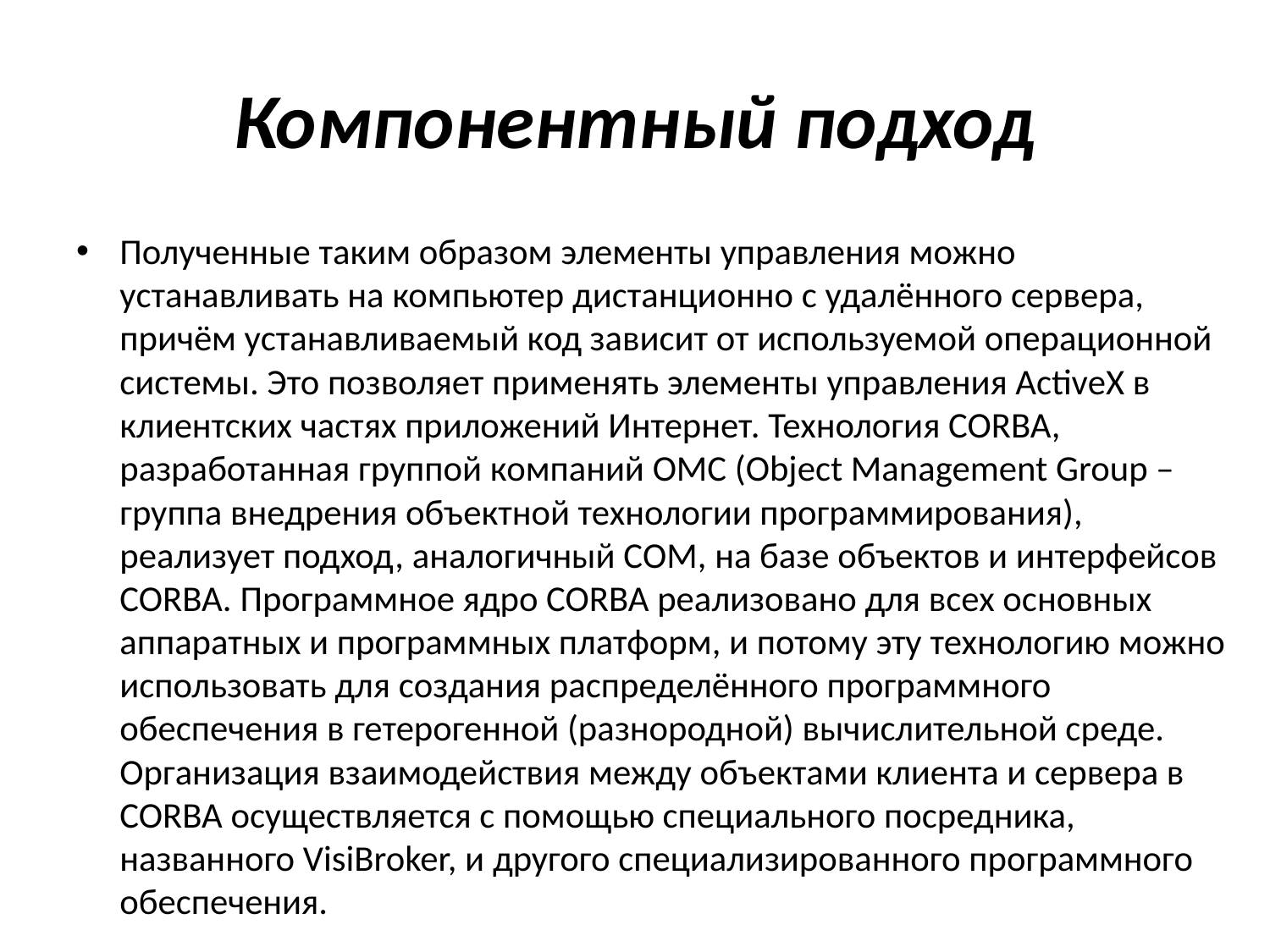

# Компонентный подход
Полученные таким образом элементы управления можно устанавливать на компьютер дистанционно с удалённого сервера, причём устанавливаемый код зависит от используемой операционной системы. Это позволяет применять элементы управления ActiveX в клиентских частях приложений Интернет. Технология CORBA, разработанная группой компаний ОМС (Object Management Group – группа внедрения объектной технологии программирования), реализует подход, аналогичный СОМ, на базе объектов и интерфейсов CORBA. Программное ядро CORBA реализовано для всех основных аппаратных и программных платформ, и потому эту технологию можно использовать для создания распределённого программного обеспечения в гетерогенной (разнородной) вычислительной среде. Организация взаимодействия между объектами клиента и сервера в CORBA осуществляется с помощью специального посредника, названного VisiBroker, и другого специализированного программного обеспечения.